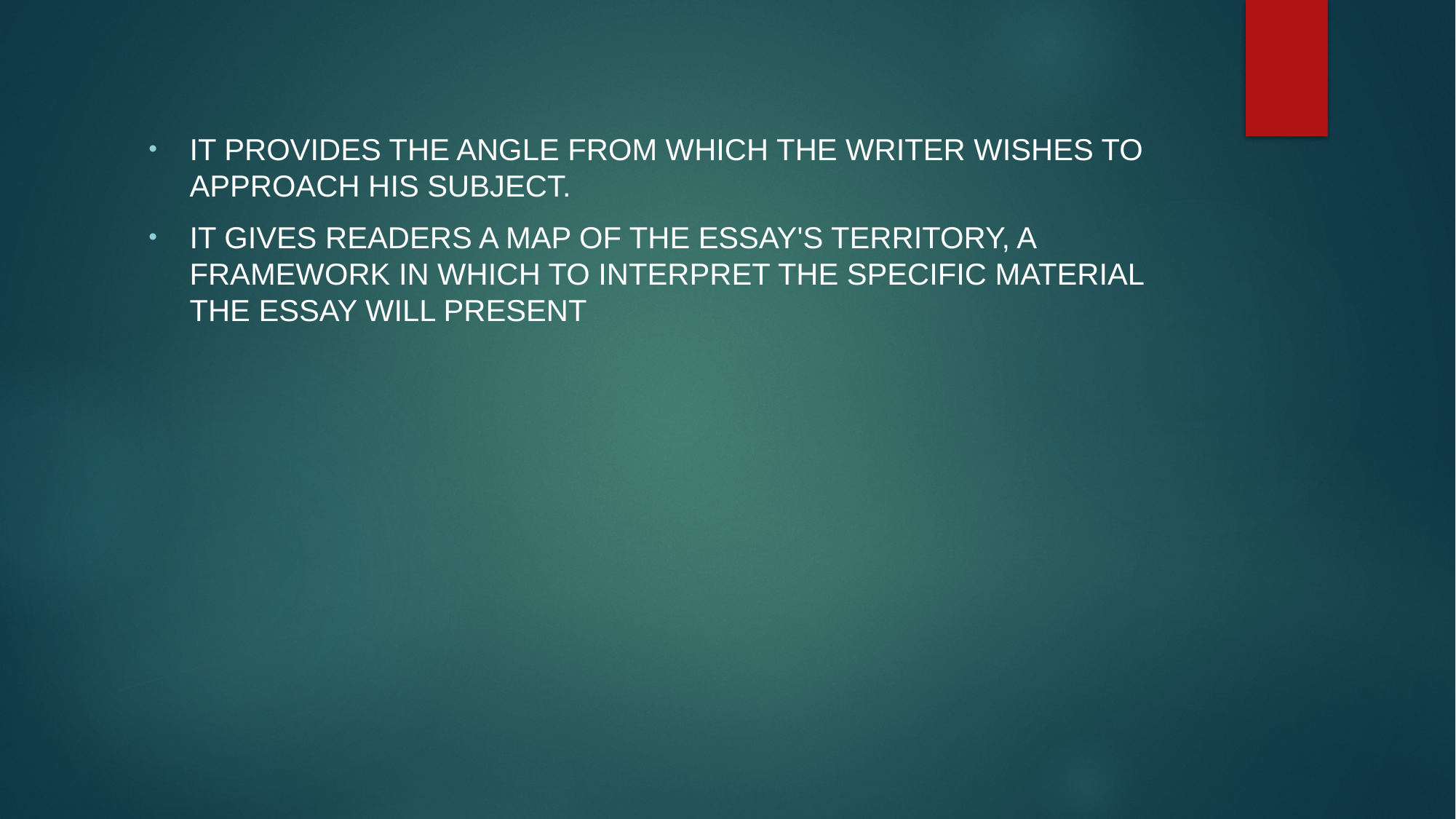

it provides the angle from which the writer wishes to approach his subject.
It gives readers a map of the essay's territory, a framework in which to interpret the specific material the essay will present